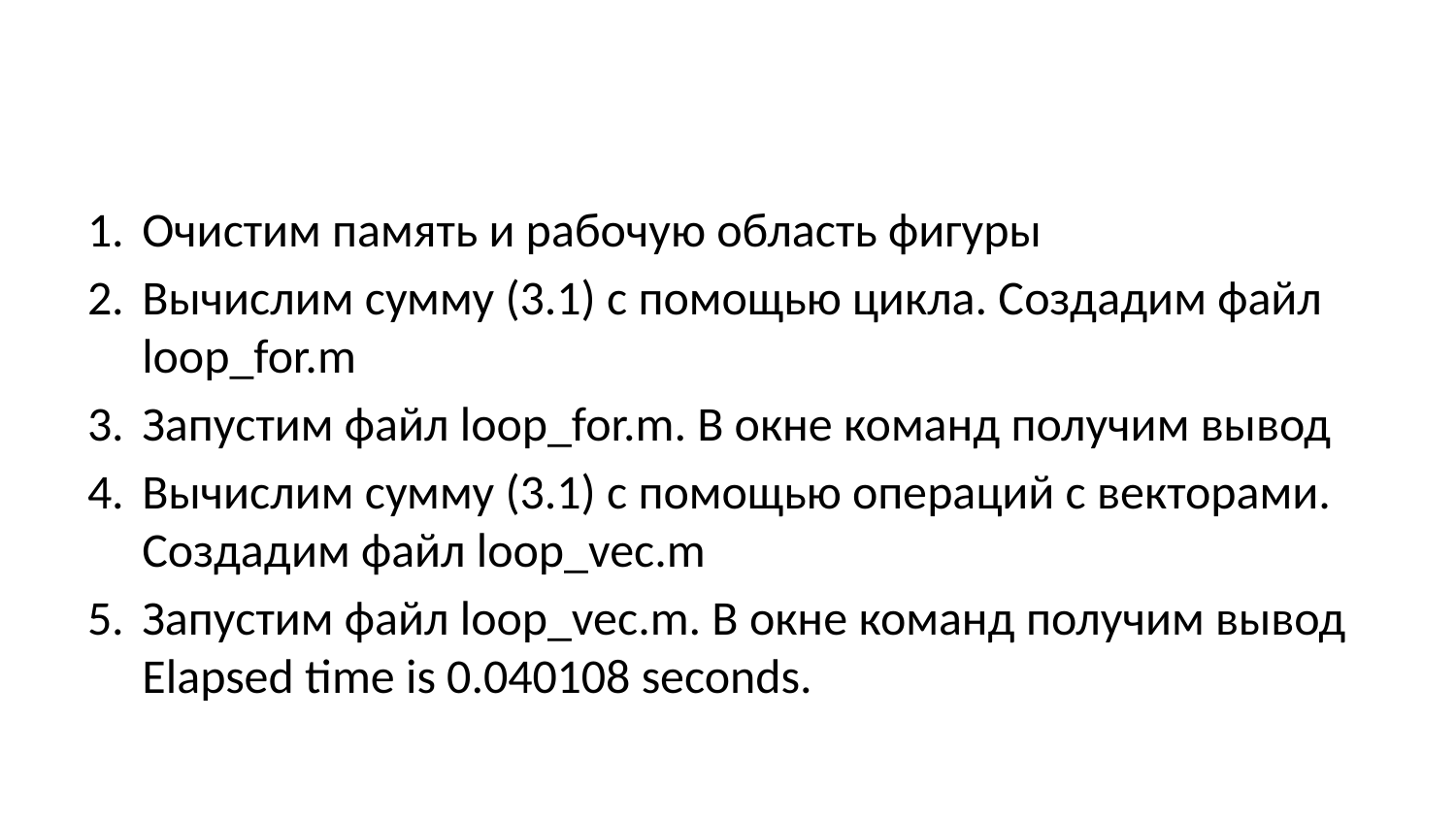

Очистим память и рабочую область фигуры
Вычислим сумму (3.1) с помощью цикла. Создадим файл loop_for.m
Запустим файл loop_for.m. В окне команд получим вывод
Вычислим сумму (3.1) с помощью операций с векторами. Создадим файл loop_vec.m
Запустим файл loop_vec.m. В окне команд получим вывод Elapsed time is 0.040108 seconds.